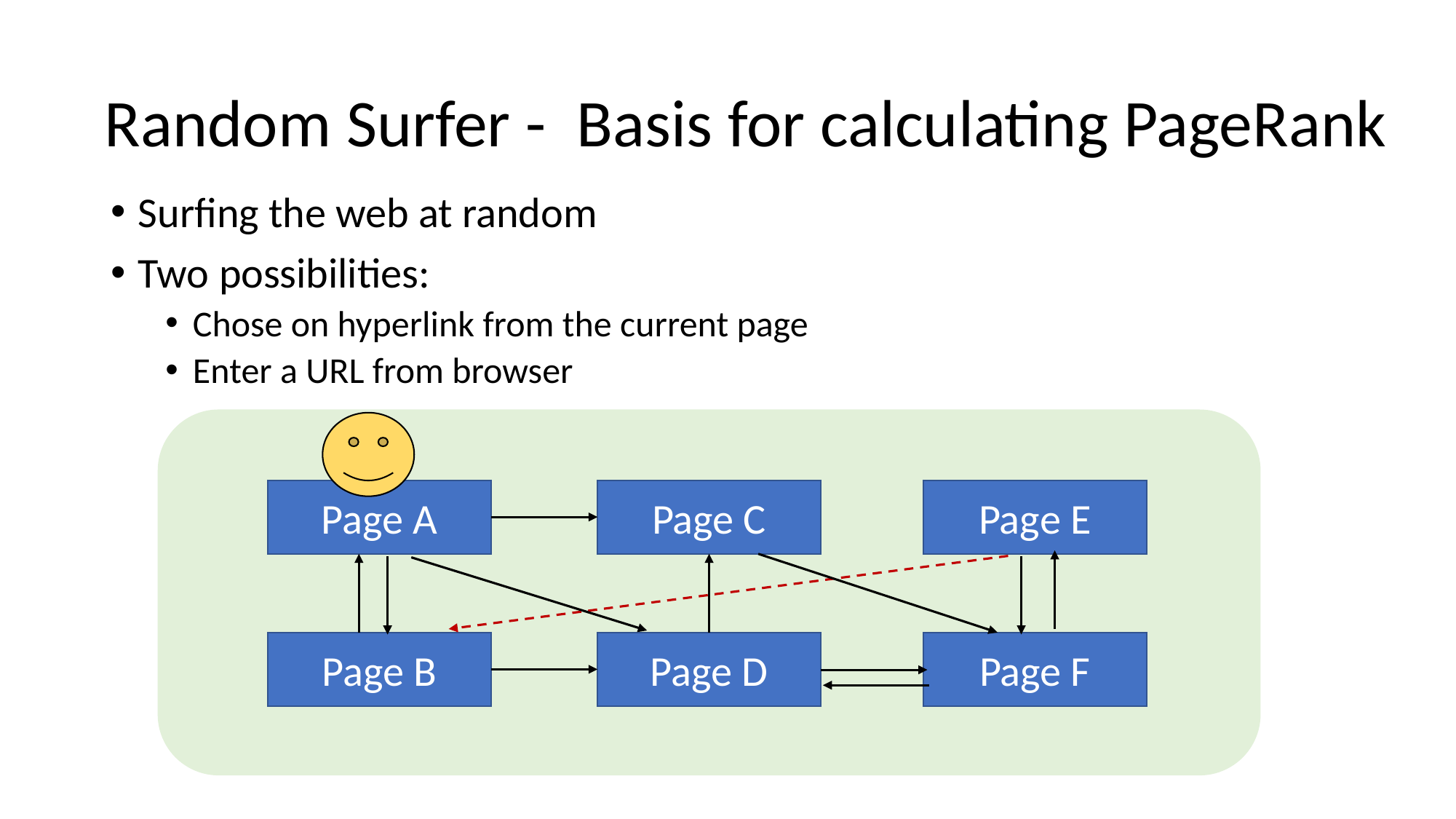

# Random Surfer -  Basis for calculating PageRank
Surfing the web at random
Two possibilities:
Chose on hyperlink from the current page
Enter a URL from browser

Page A
Page C
Page E
Page B
Page D
Page F